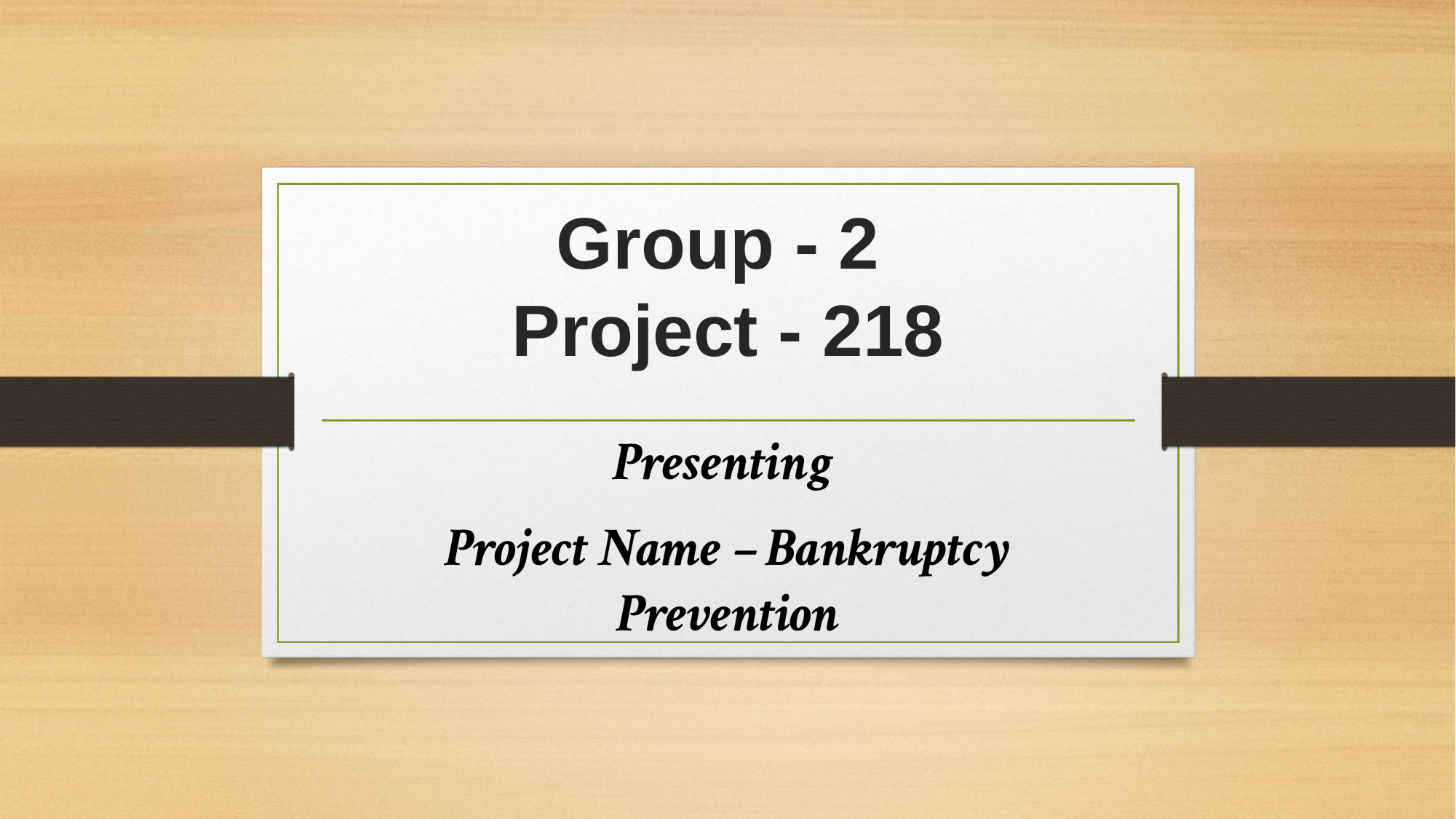

# Group - 2 Project - 218
Presenting
Project Name – Bankruptcy Prevention